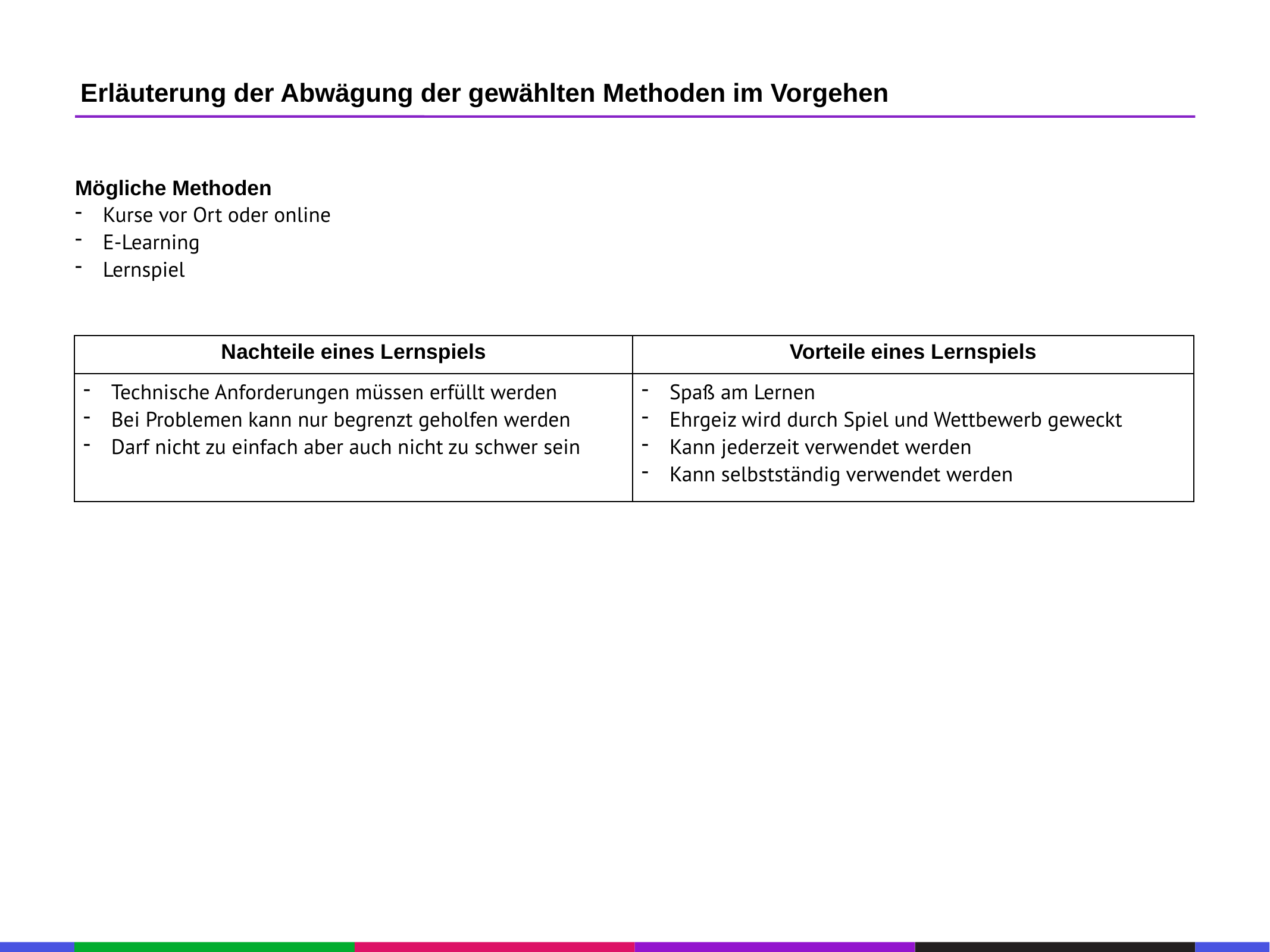

67
Erläuterung der Abwägung der gewählten Methoden im Vorgehen
53

21
Mögliche Methoden
Kurse vor Ort oder online
E-Learning
Lernspiel

53
21
53
21
| Nachteile eines Lernspiels | Vorteile eines Lernspiels |
| --- | --- |
| Technische Anforderungen müssen erfüllt werden Bei Problemen kann nur begrenzt geholfen werden Darf nicht zu einfach aber auch nicht zu schwer sein | Spaß am Lernen Ehrgeiz wird durch Spiel und Wettbewerb geweckt Kann jederzeit verwendet werden Kann selbstständig verwendet werden |
53
21
53
21
53
21
53
21
53
21
53

133
21
133
21
133
21
133
21
133
21
133